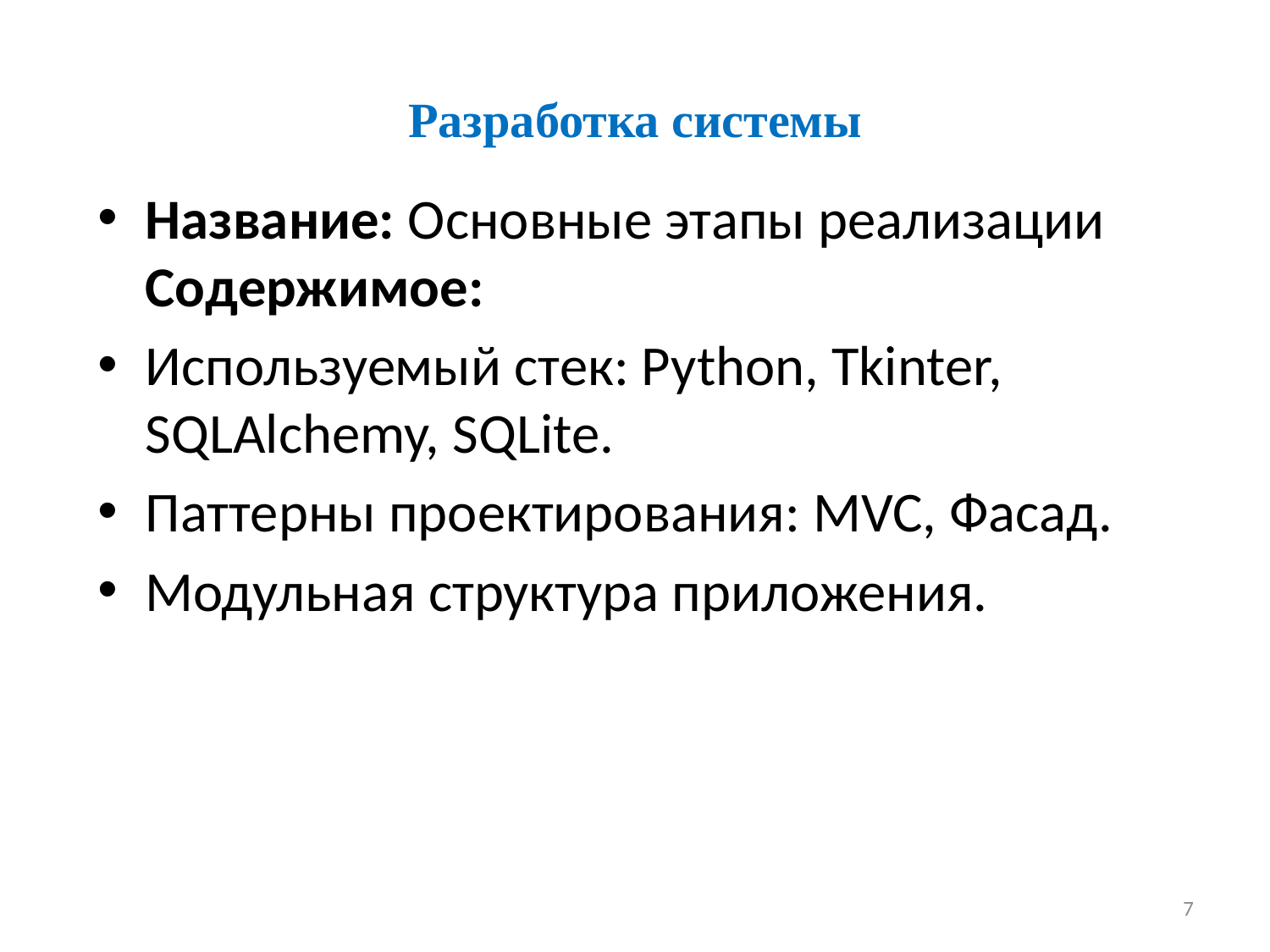

# Разработка системы
Название: Основные этапы реализации
Содержимое:
Используемый стек: Python, Tkinter, SQLAlchemy, SQLite.
Паттерны проектирования: MVC, Фасад.
Модульная структура приложения.

7